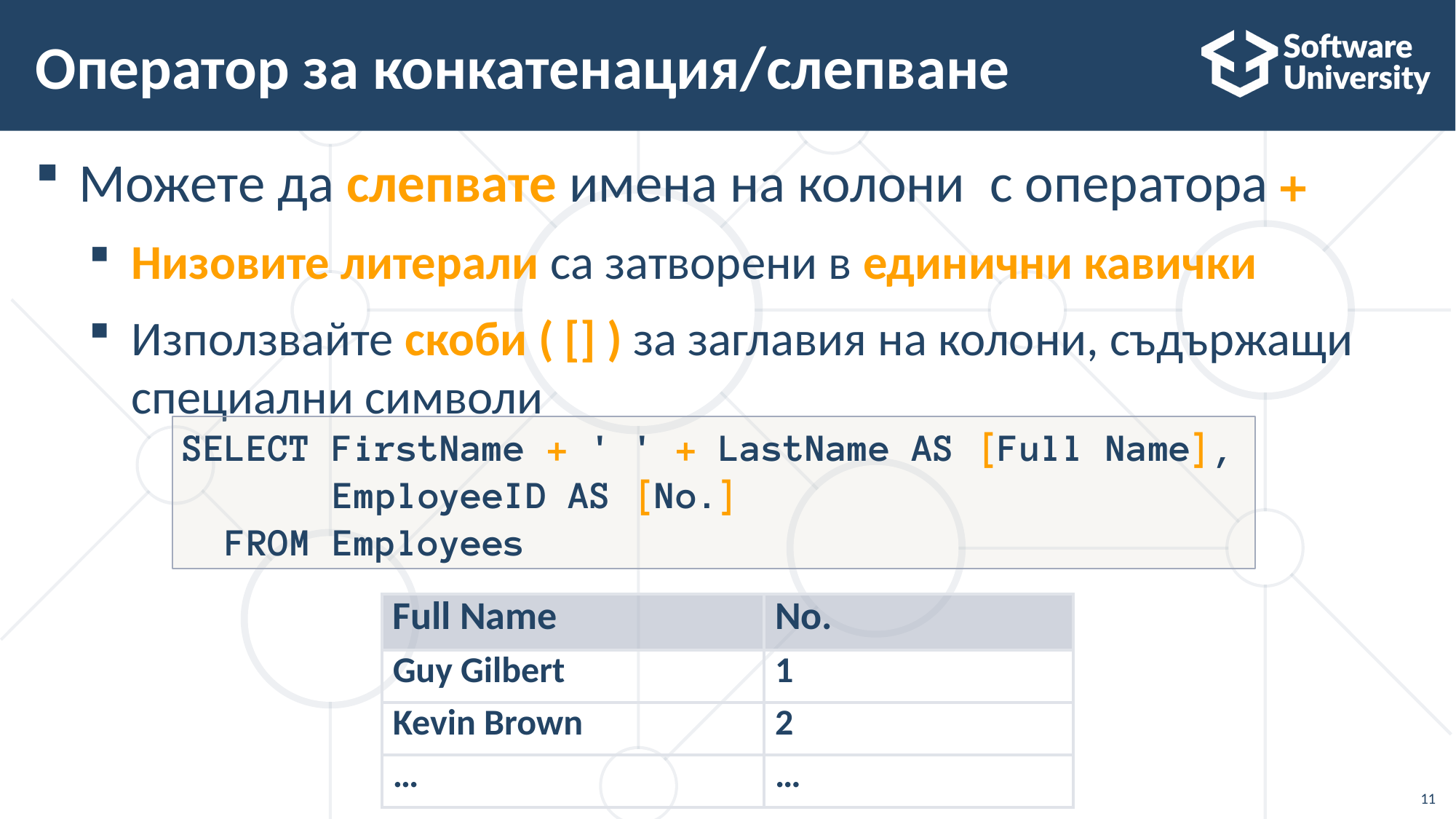

# Оператор за конкатенация/слепване
Можете да слепвате имена на колони  с оператора +
Низовите литерали са затворени в единични кавички
Използвайте скоби ( [] ) за заглавия на колони, съдържащи специални символи
SELECT FirstName + ' ' + LastName AS [Full Name],
       EmployeeID AS [No.]
  FROM Employees
| Full Name | No. |
| --- | --- |
| Guy Gilbert | 1 |
| Kevin Brown | 2 |
| … | … |
11